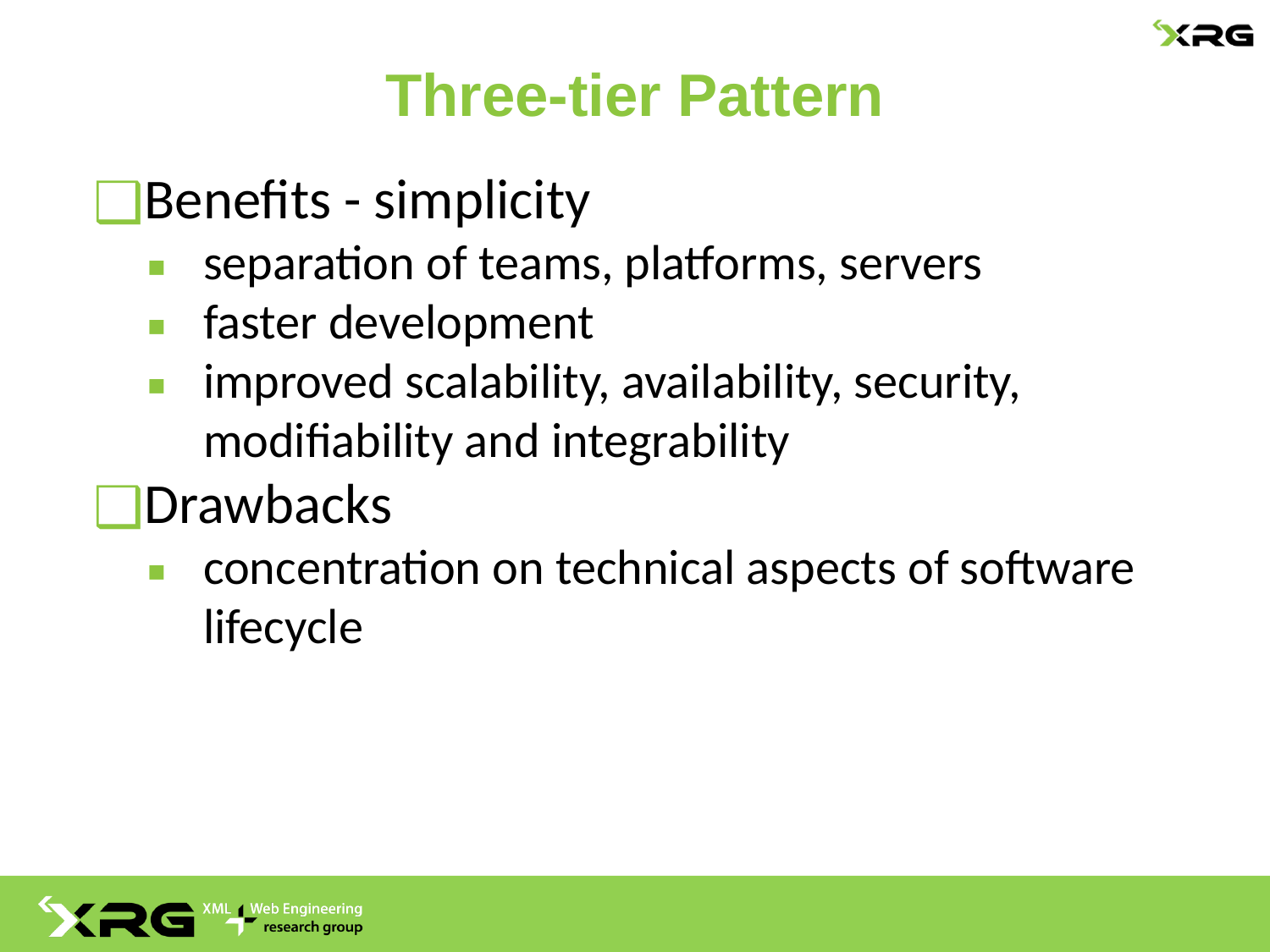

# Three-tier Pattern
Benefits - simplicity
separation of teams, platforms, servers
faster development
improved scalability, availability, security, modifiability and integrability
Drawbacks
concentration on technical aspects of software lifecycle